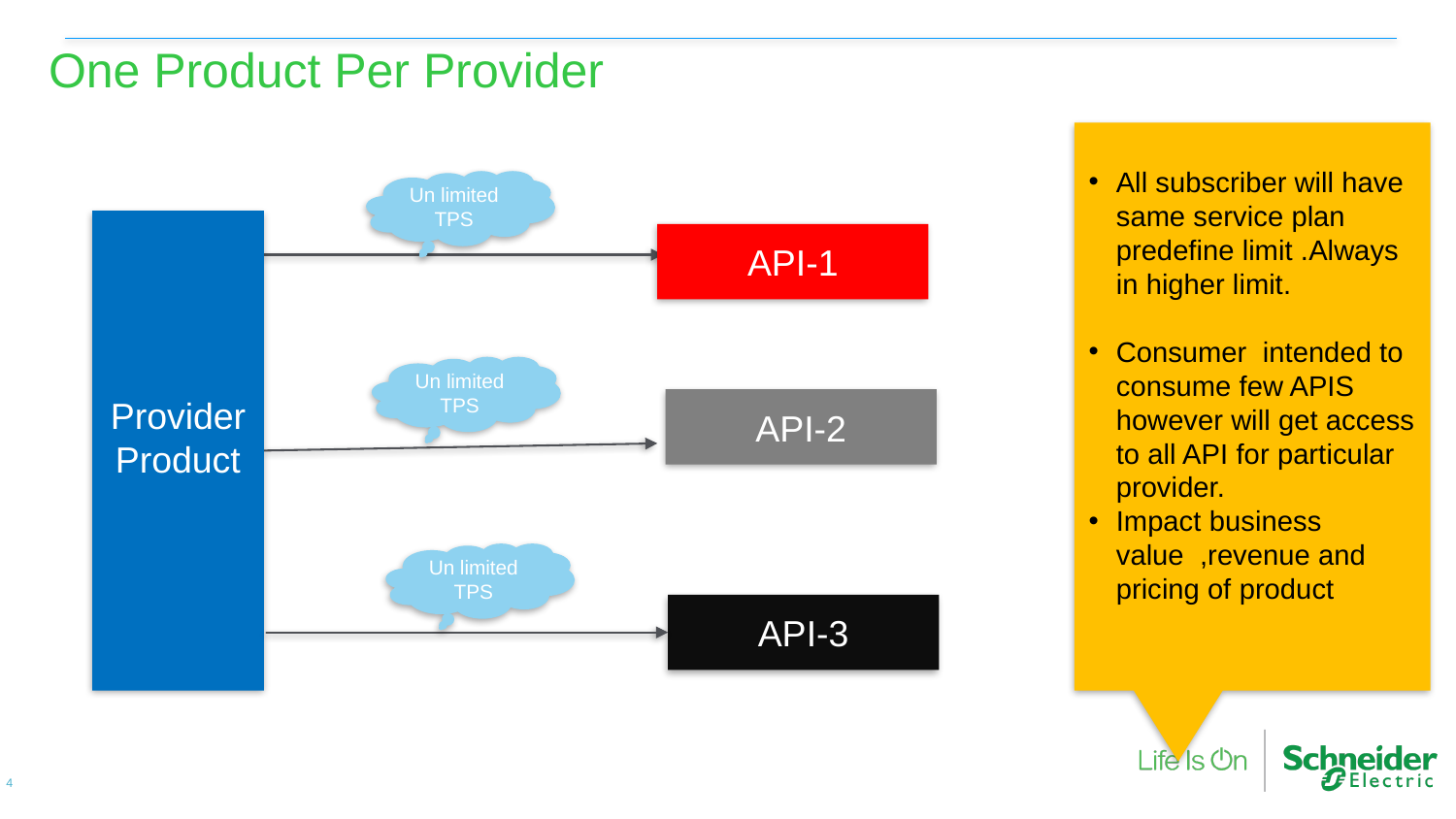

# One Product Per Provider
All subscriber will have same service plan  predefine limit .Always in higher limit.

Consumer  intended to consume few APIS however will get access to all API for particular provider.
Impact business value  ,revenue and pricing of product

Un limited TPS
API-1
Un limited TPS

Provider Product
API-2
Un limited TPS
API-3
4